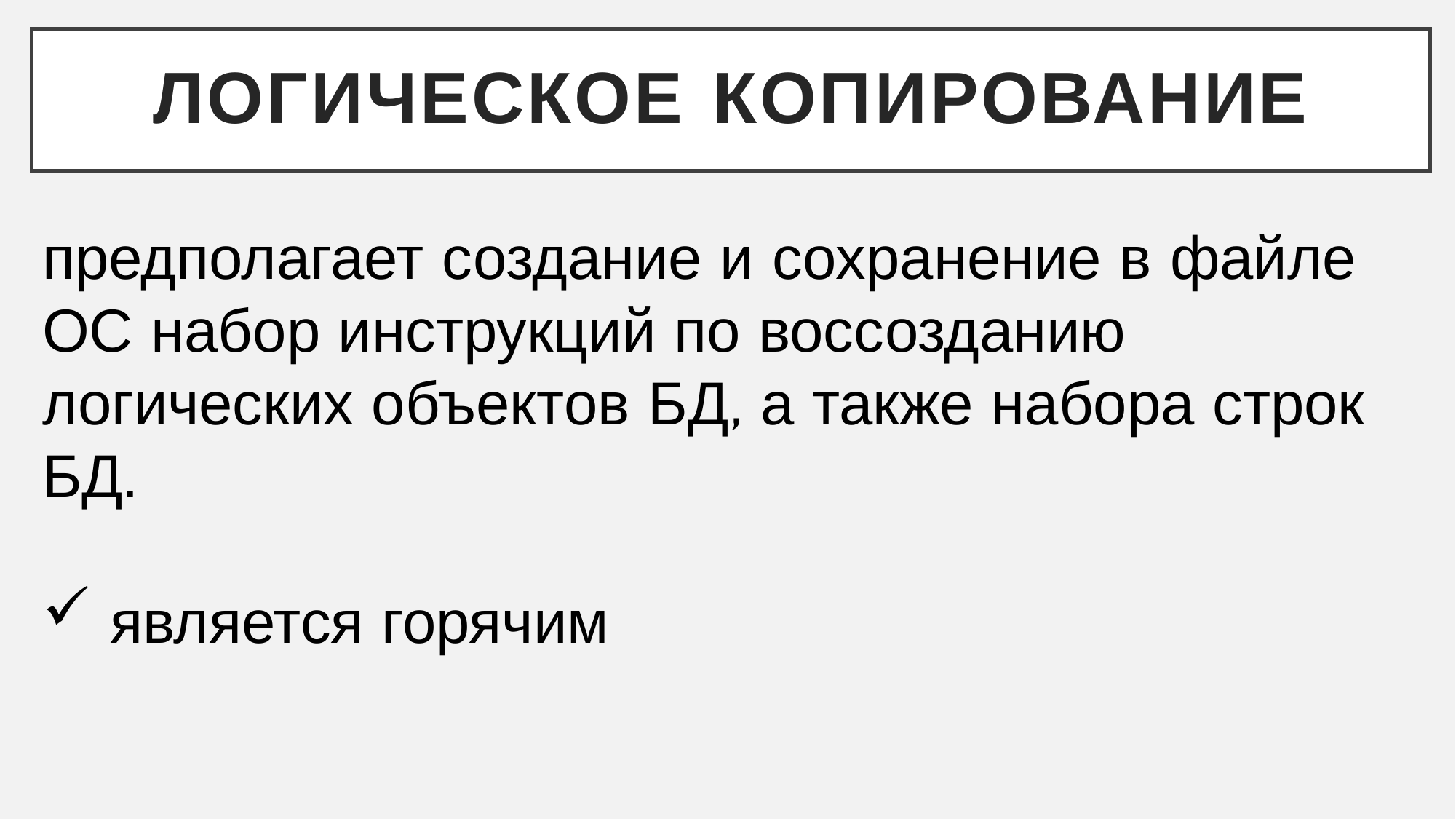

# ЛОГИЧЕСКОЕ КОПИРОВАНИЕ
предполагает создание и сохранение в файле ОС набор инструкций по воссозданию логических объектов БД, а также набора строк БД.

является горячим